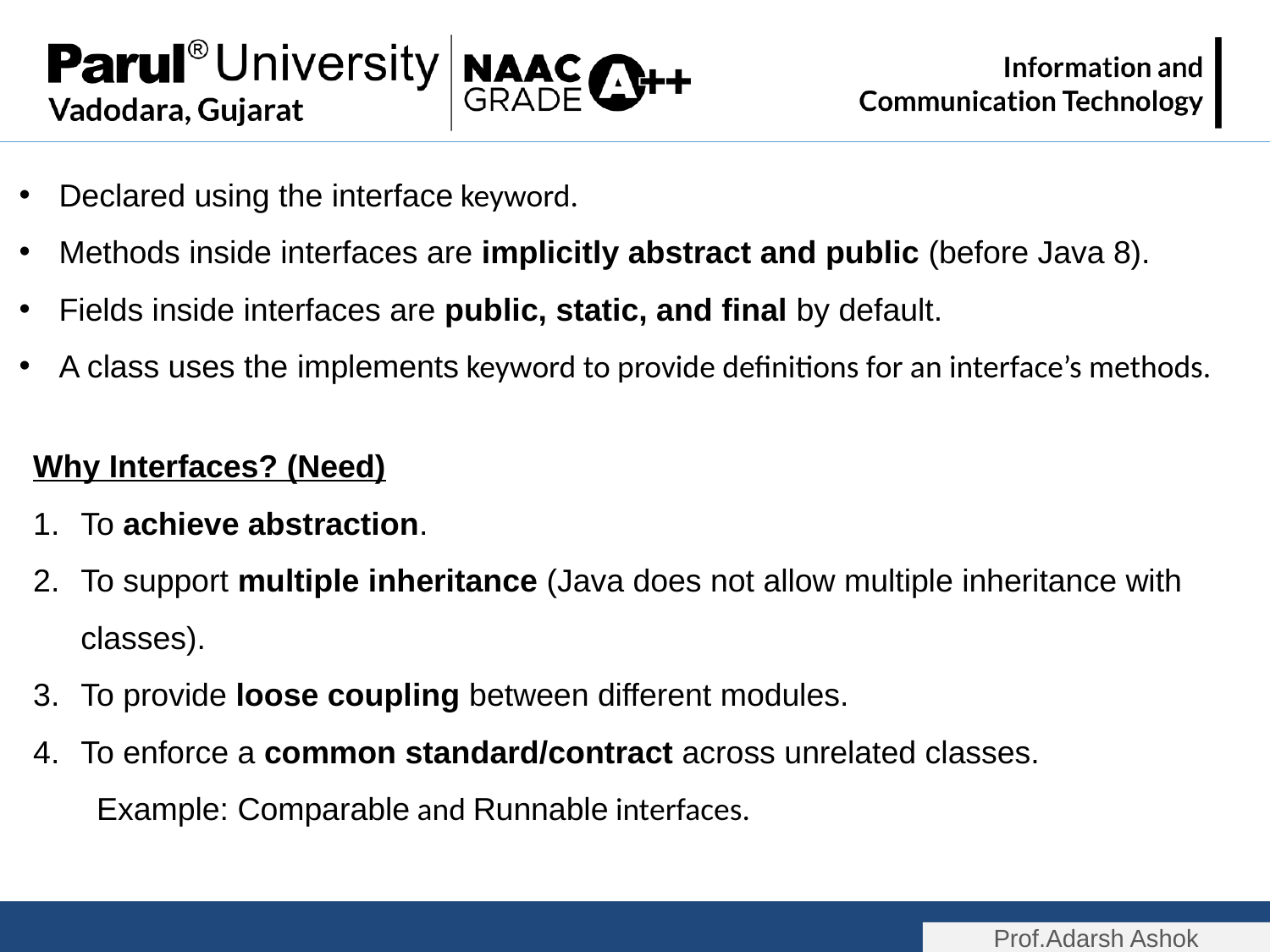

Declared using the interface keyword.
Methods inside interfaces are implicitly abstract and public (before Java 8).
Fields inside interfaces are public, static, and final by default.
A class uses the implements keyword to provide definitions for an interface’s methods.
Why Interfaces? (Need)
To achieve abstraction.
To support multiple inheritance (Java does not allow multiple inheritance with classes).
To provide loose coupling between different modules.
To enforce a common standard/contract across unrelated classes.
Example: Comparable and Runnable interfaces.

Prof.Adarsh Ashok